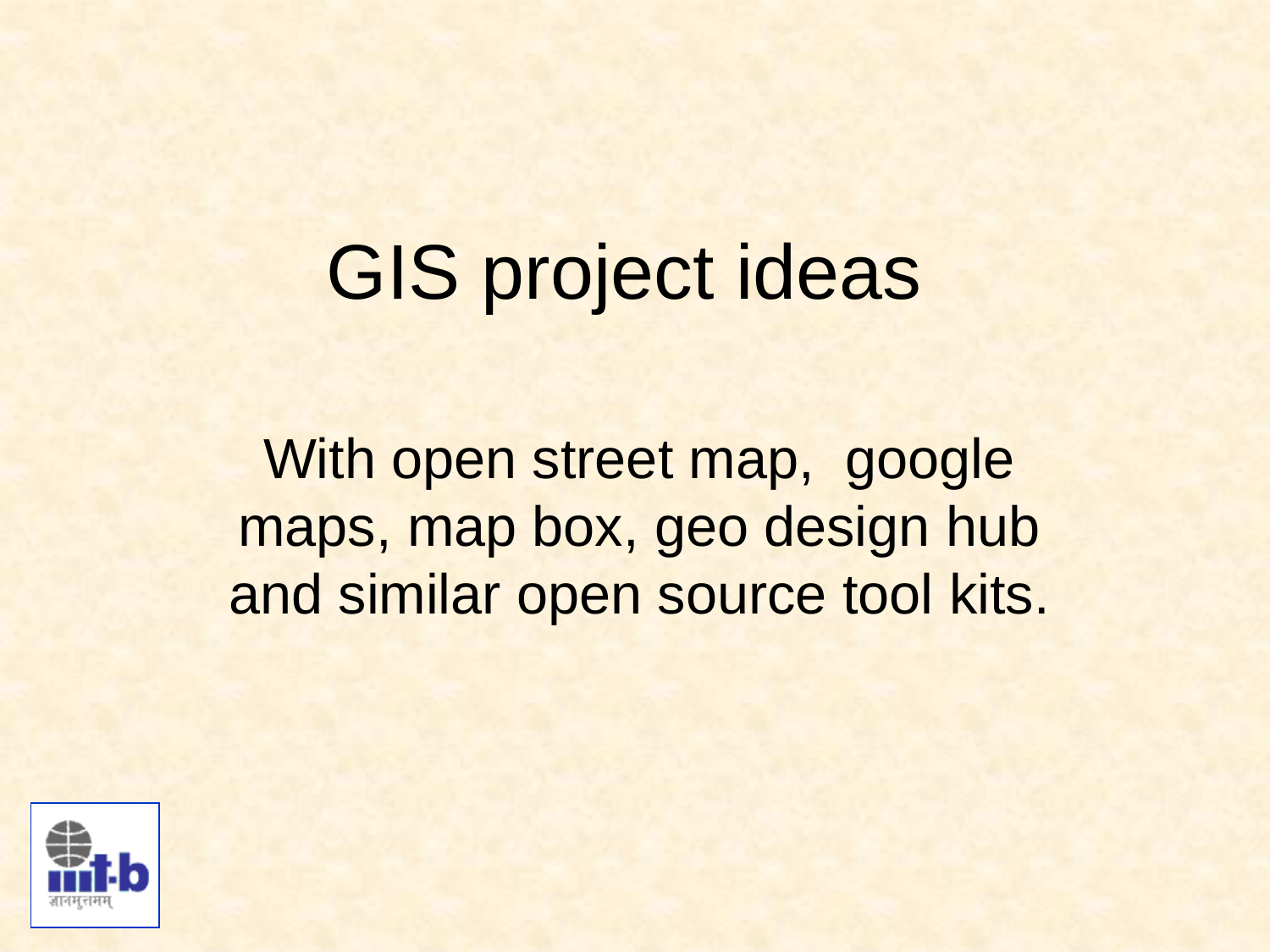

# GIS project ideas
With open street map,  google maps, map box, geo design hub and similar open source tool kits.